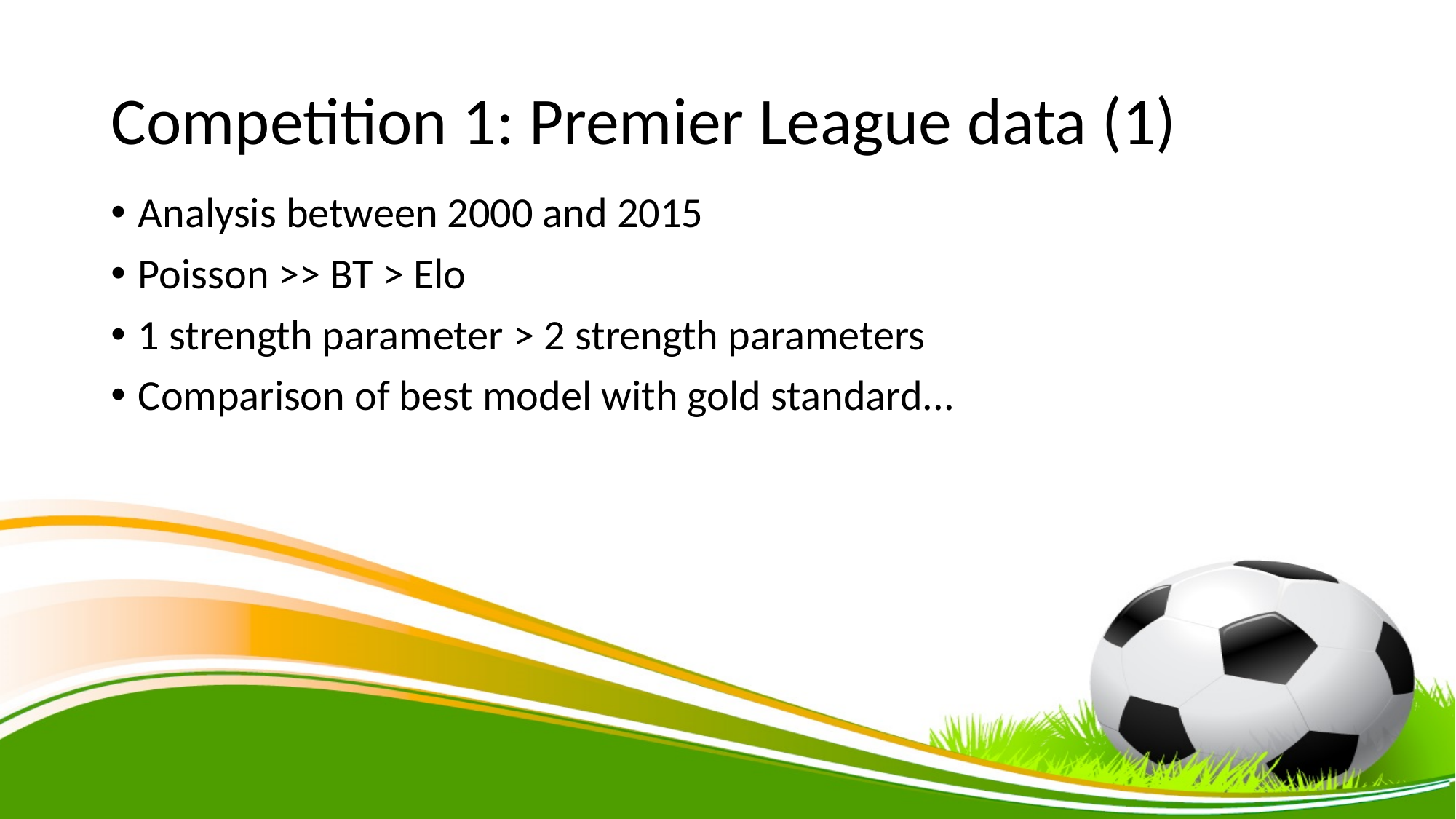

# Competition 1: Premier League data (1)
Analysis between 2000 and 2015
Poisson >> BT > Elo
1 strength parameter > 2 strength parameters
Comparison of best model with gold standard...